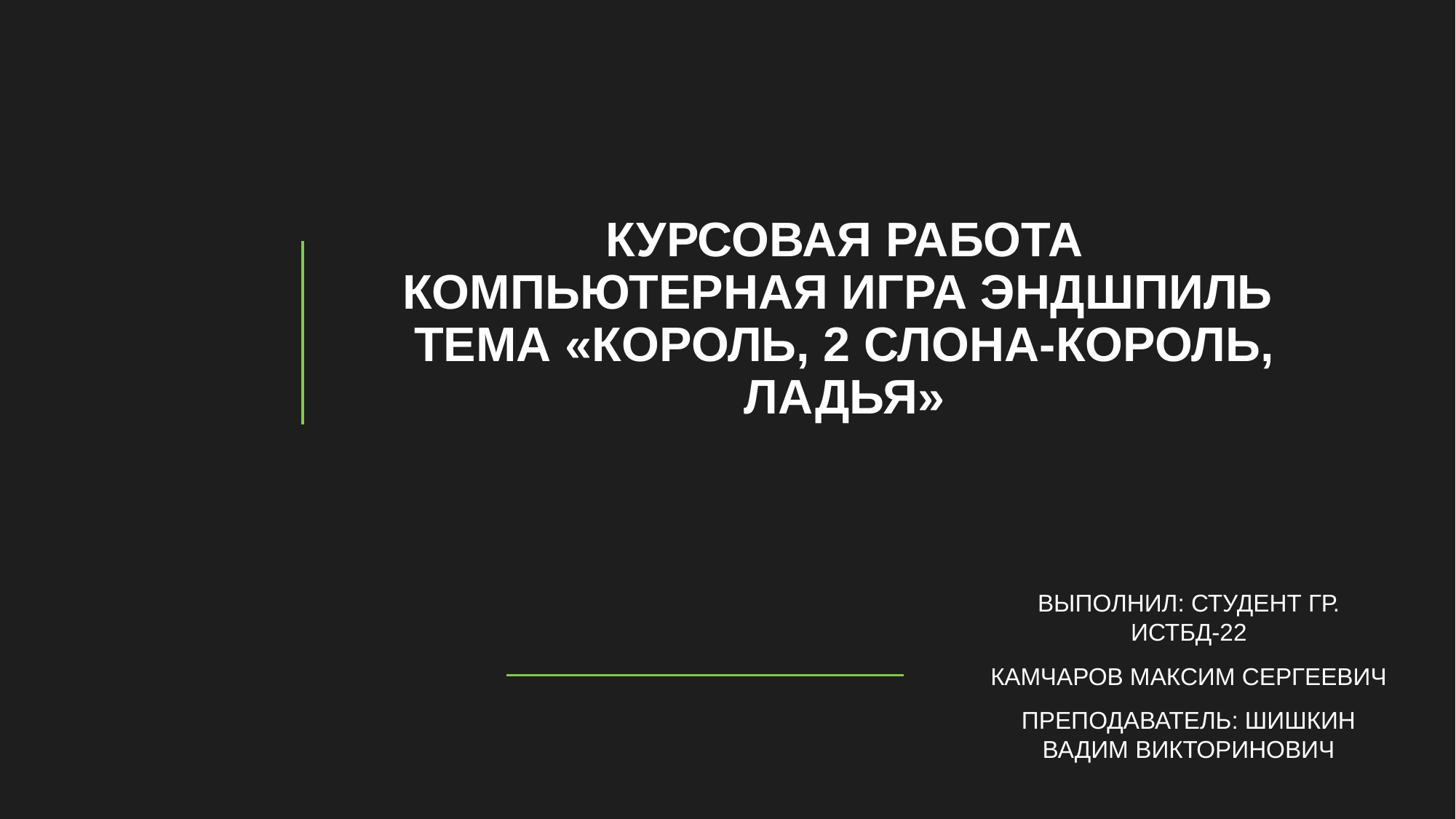

# КУРСОВАЯ РАБОТА Компьютерная игра эндшпиль Тема «Король, 2 слона-Король, ладья»
Выполнил: студент гр. ИСТбд-22
Камчаров Максим Сергеевич
Преподаватель: Шишкин Вадим Викторинович